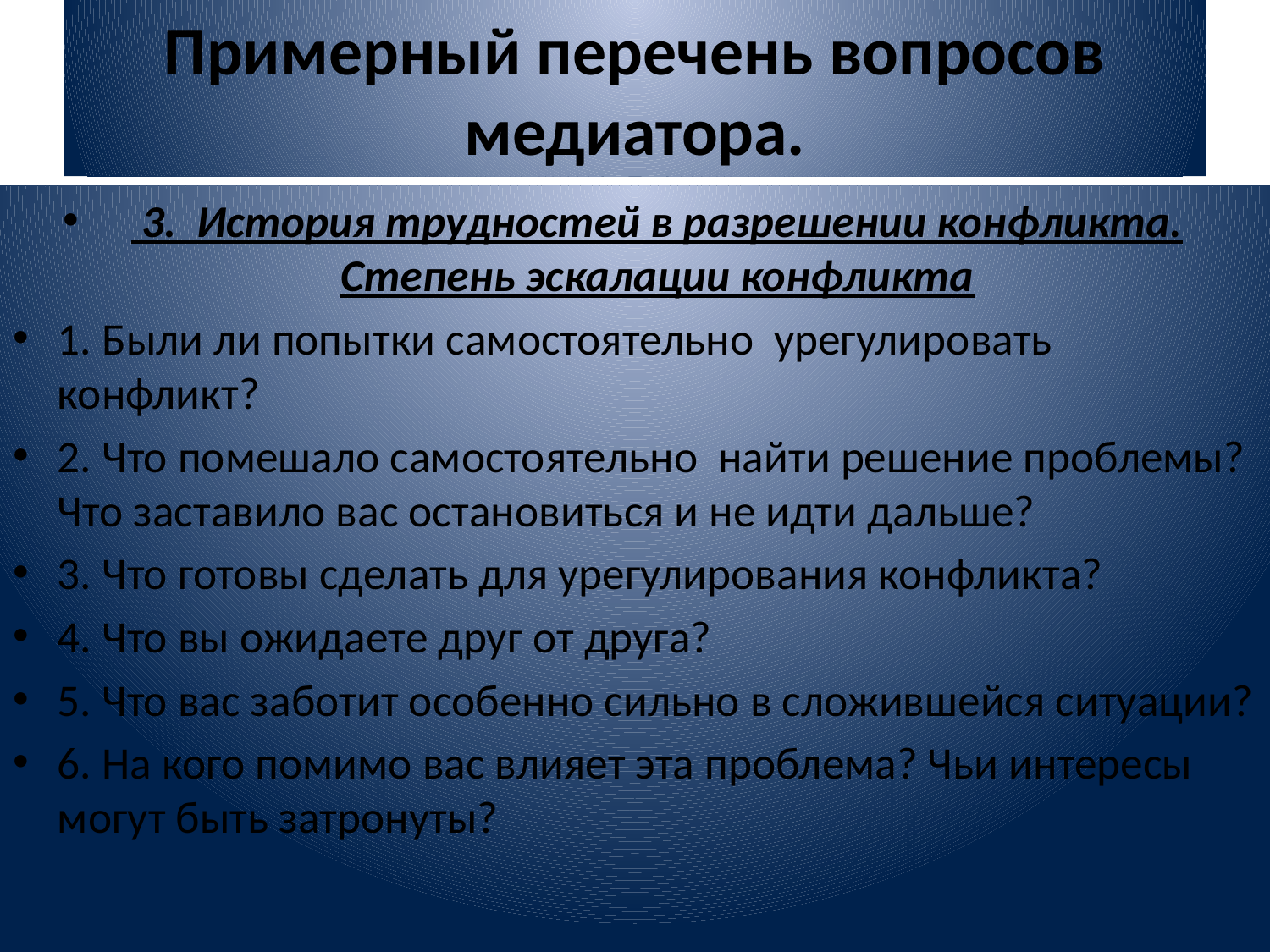

# Примерный перечень вопросов медиатора.
 3.  История трудностей в разрешении конфликта. Степень эскалации конфликта
1. Были ли попытки самостоятельно  урегулировать конфликт?
2. Что помешало самостоятельно  найти решение проблемы? Что заставило вас остановиться и не идти дальше?
3. Что готовы сделать для урегулирования конфликта?
4. Что вы ожидаете друг от друга?
5. Что вас заботит особенно сильно в сложившейся ситуации?
6. На кого помимо вас влияет эта проблема? Чьи интересы могут быть затронуты?